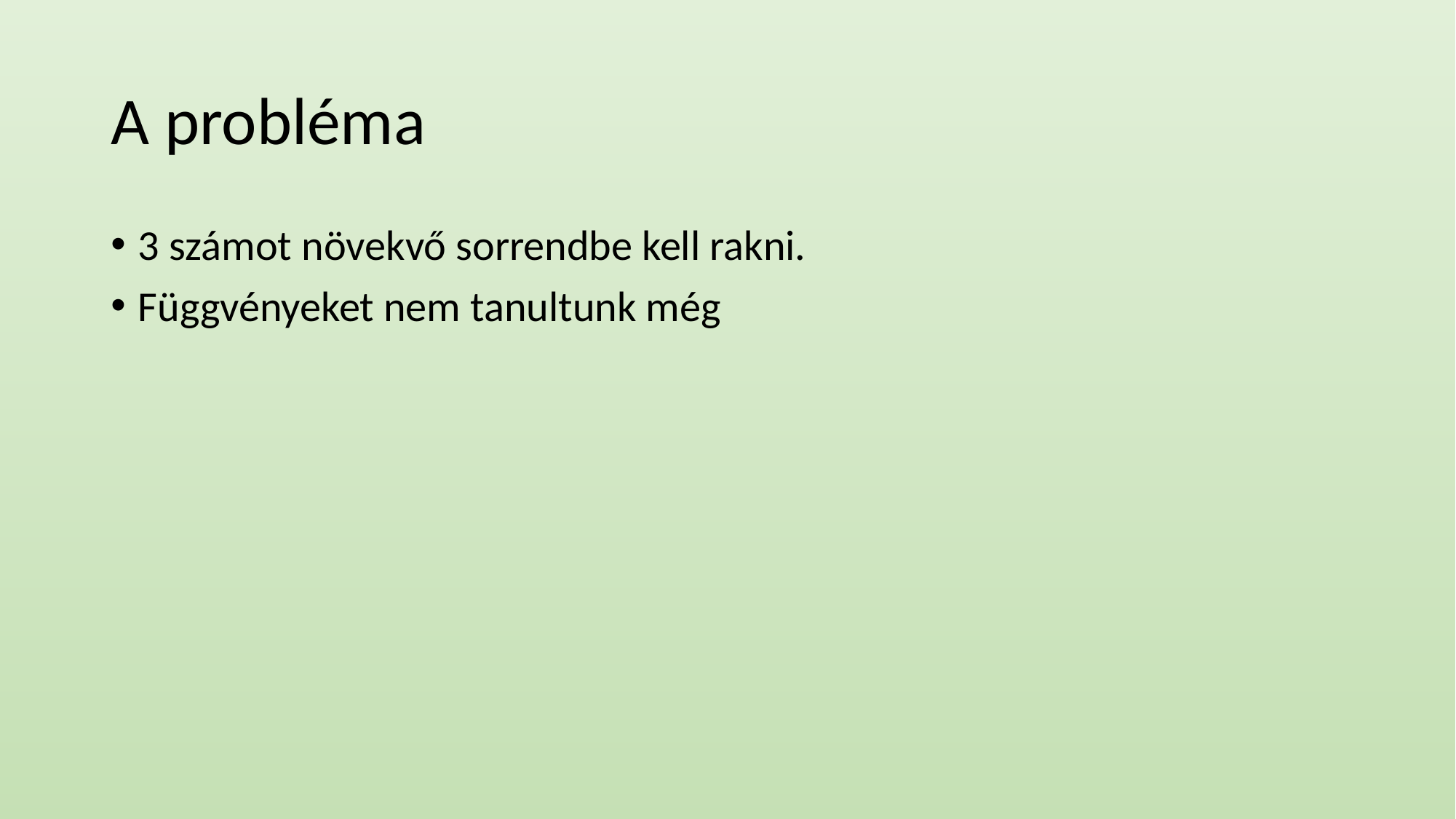

# A probléma
3 számot növekvő sorrendbe kell rakni.
Függvényeket nem tanultunk még